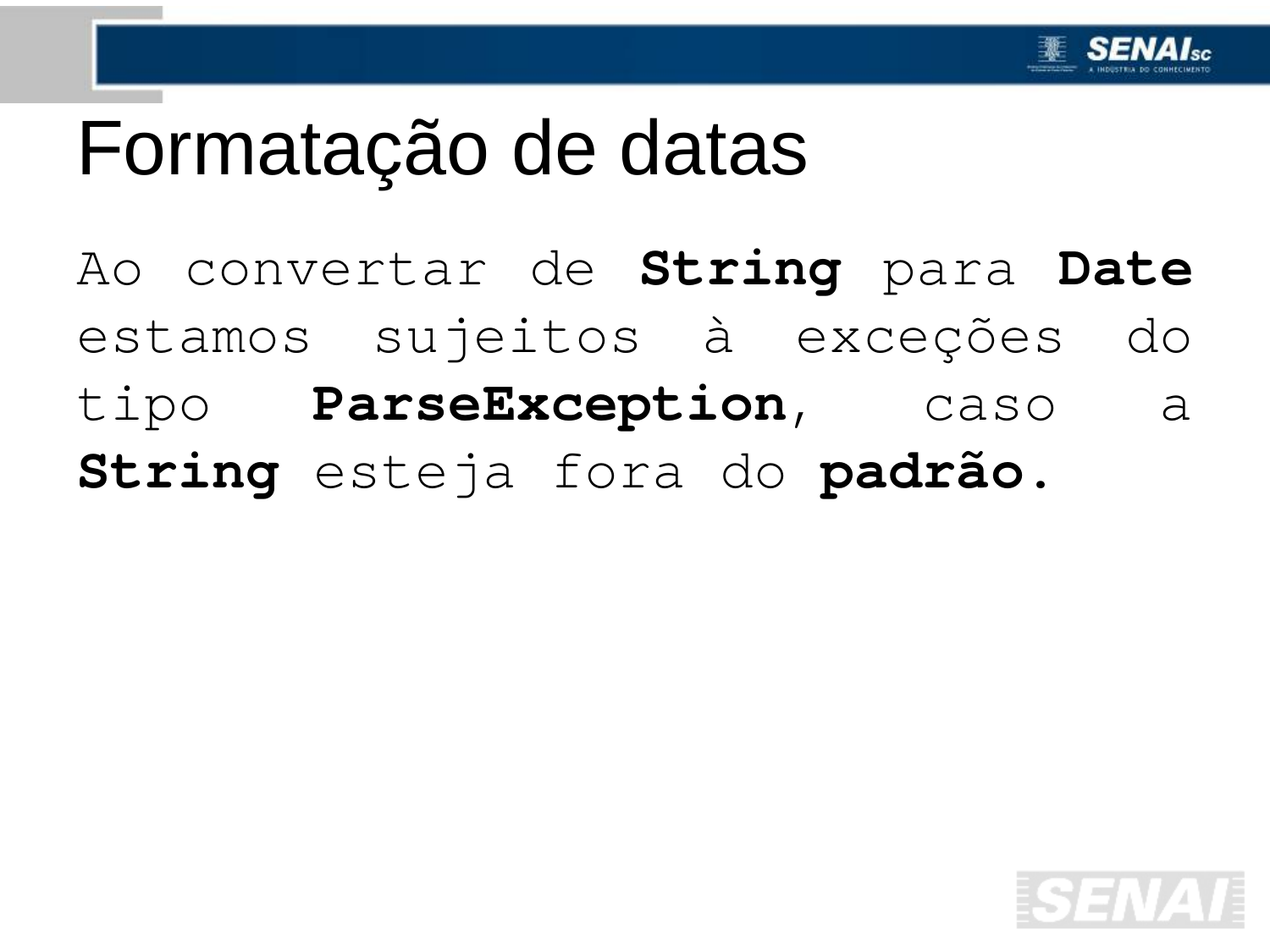

# Formatação de datas
Ao convertar de String para Date estamos sujeitos à exceções do tipo ParseException, caso a String esteja fora do padrão.